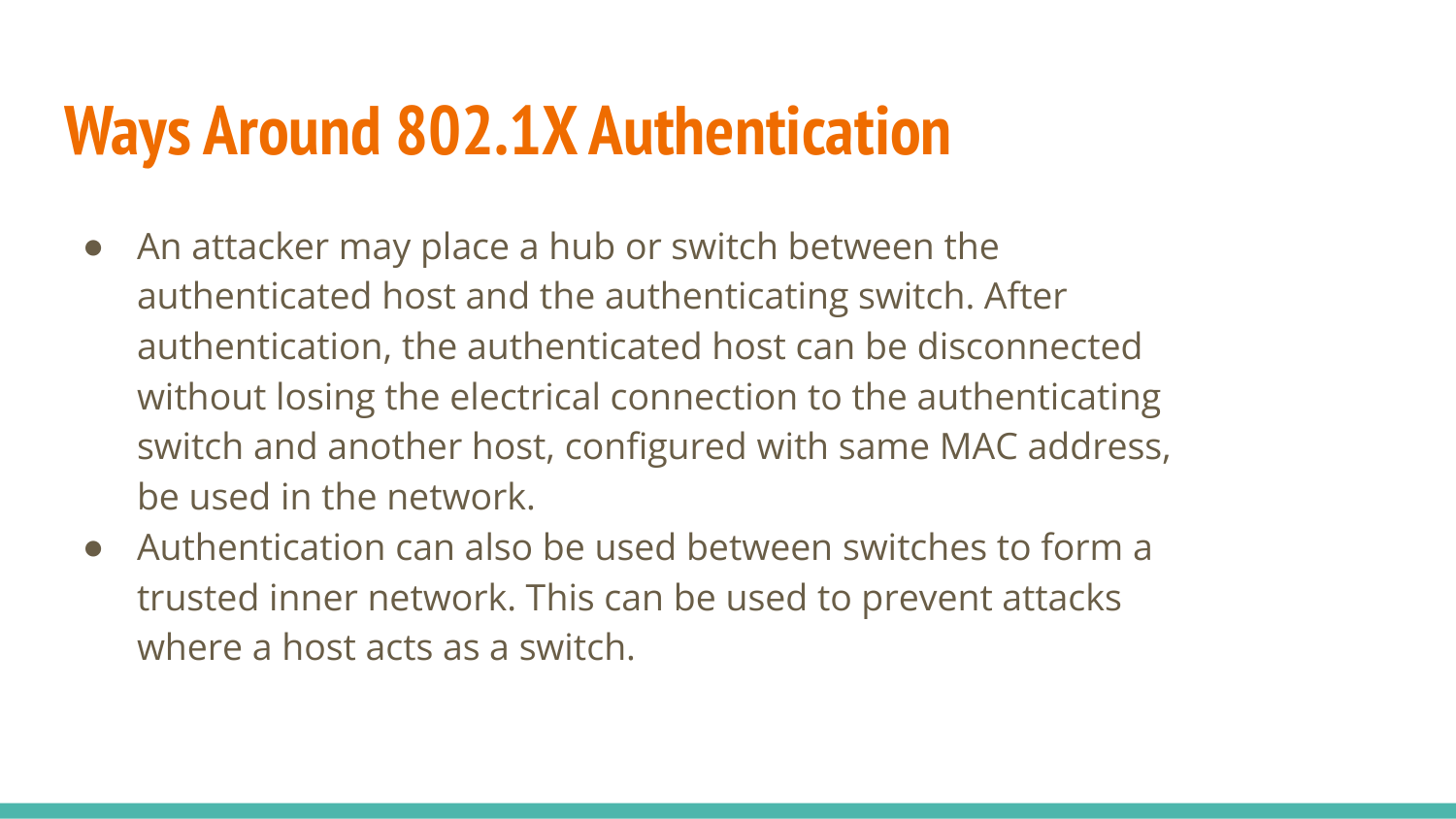

# Ways Around 802.1X Authentication
An attacker may place a hub or switch between the authenticated host and the authenticating switch. After authentication, the authenticated host can be disconnected without losing the electrical connection to the authenticating switch and another host, configured with same MAC address, be used in the network.
Authentication can also be used between switches to form a trusted inner network. This can be used to prevent attacks where a host acts as a switch.